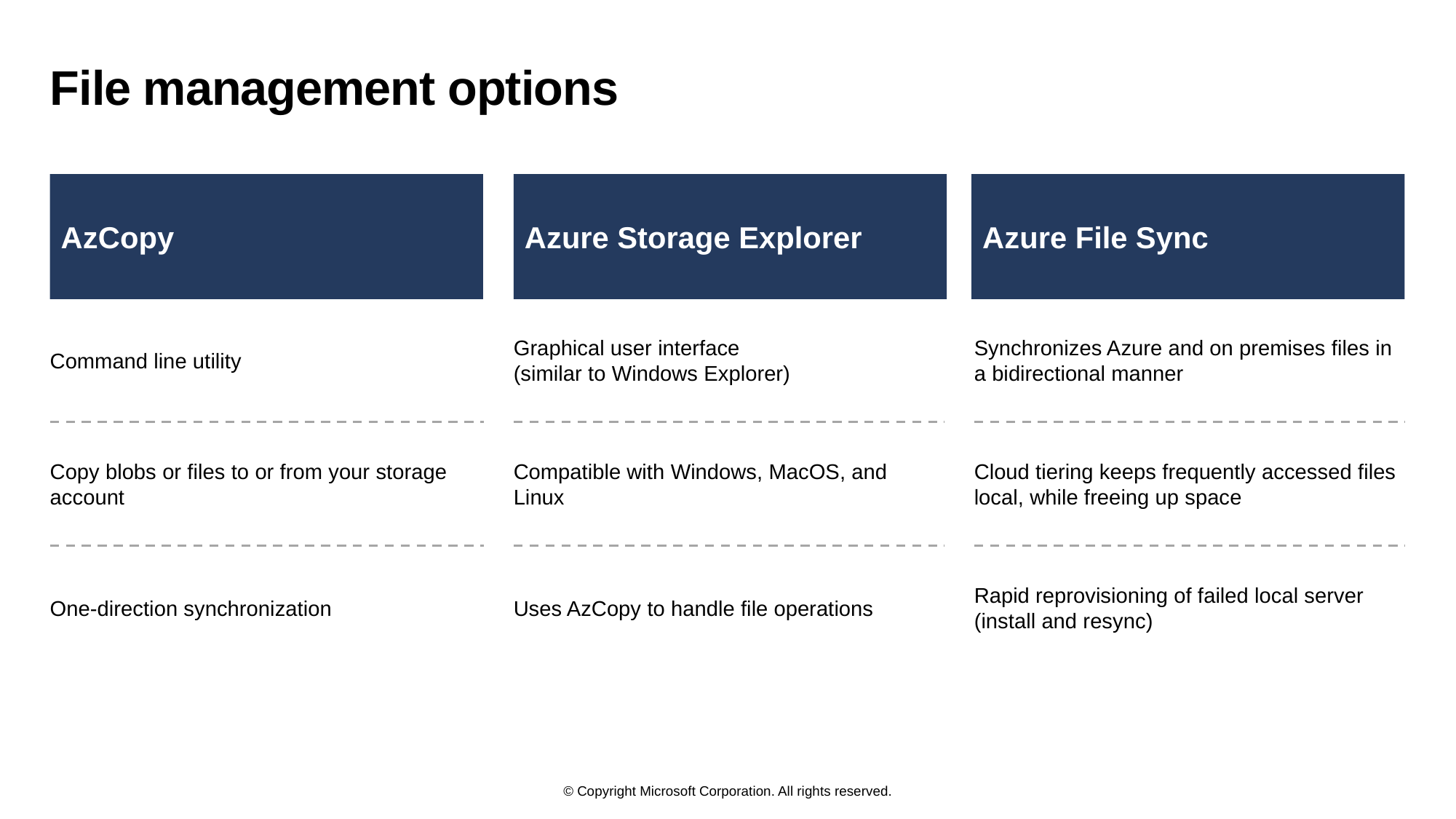

# File management options
AzCopy
Azure Storage Explorer
Azure File Sync
Command line utility
Graphical user interface
(similar to Windows Explorer)
Synchronizes Azure and on premises files in a bidirectional manner
Copy blobs or files to or from your storage account
Compatible with Windows, MacOS, and Linux
Cloud tiering keeps frequently accessed files local, while freeing up space
One-direction synchronization
Uses AzCopy to handle file operations
Rapid reprovisioning of failed local server (install and resync)